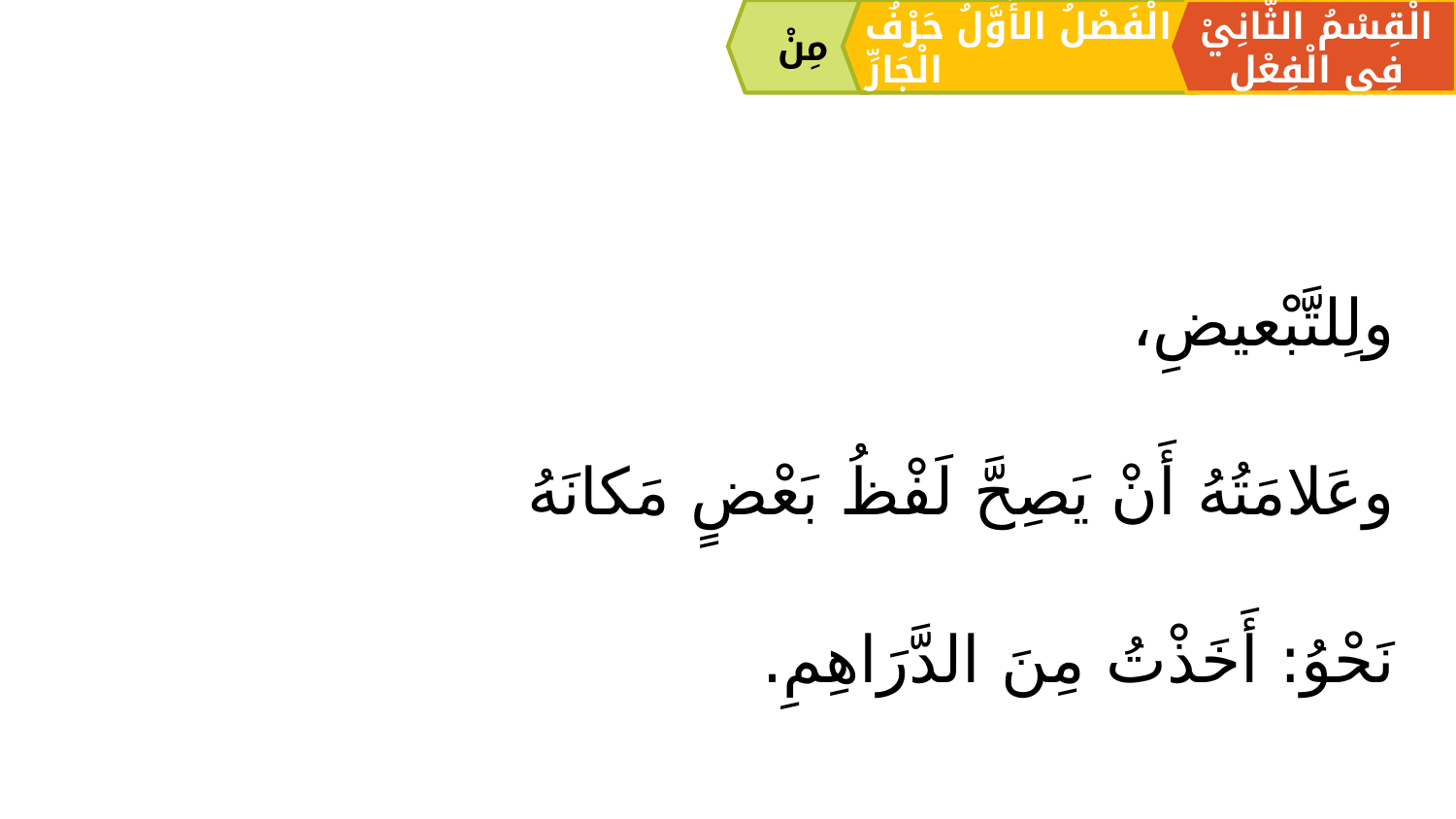

مِنْ
الْقِسْمُ الثَّانِيْ فِي الْفِعْلِ
الْفَصْلُ الأَوَّلُ حَرْفُ الْجَارِّ
ولِلتَّبْعيضِ،
وعَلامَتُهُ أَنْ يَصِحَّ لَفْظُ بَعْضٍ مَكانَهُ
نَحْوُ: أَخَذْتُ مِنَ الدَّرَاهِمِ.